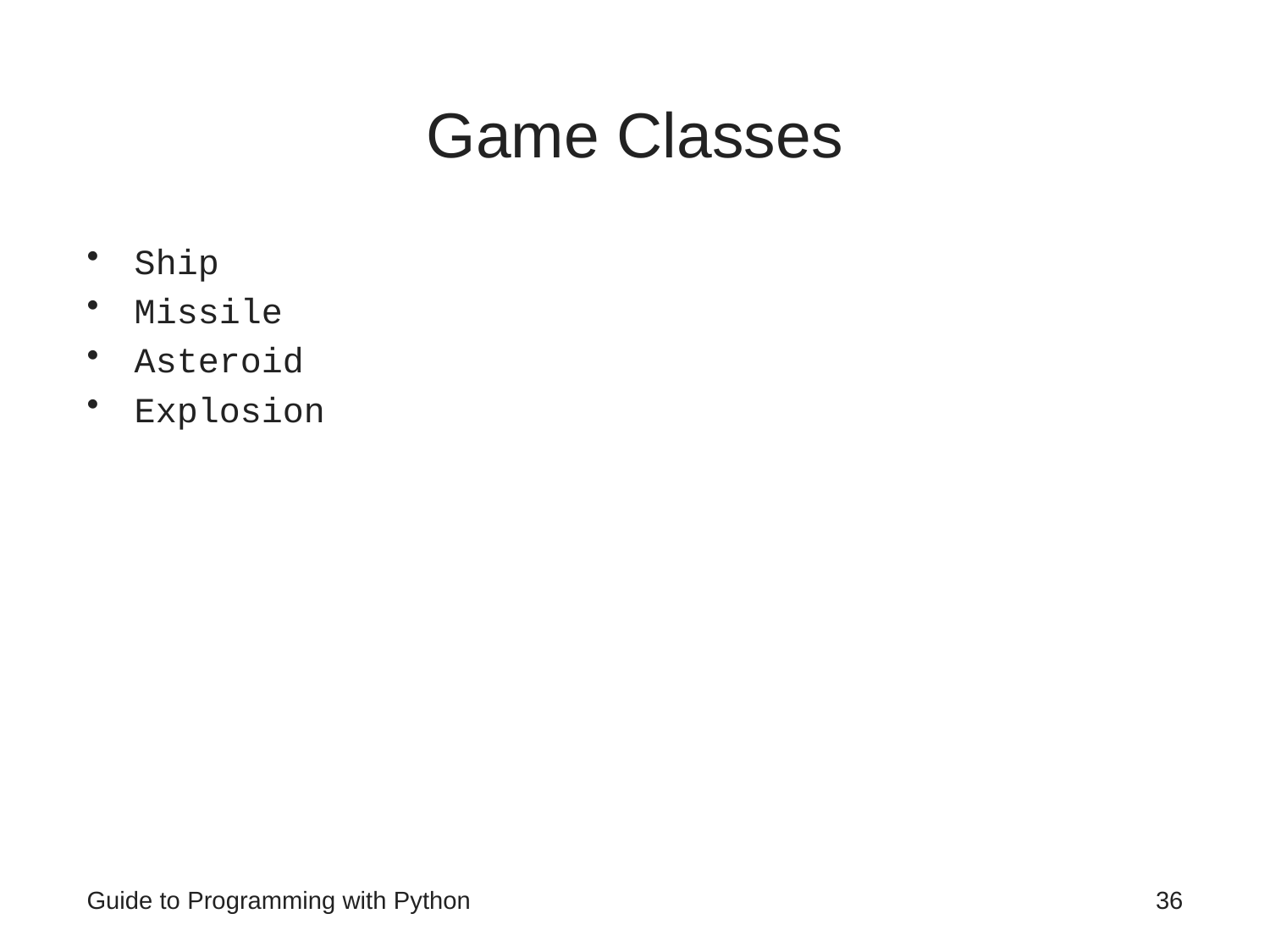

# Game Classes
Ship
Missile
Asteroid
Explosion
Guide to Programming with Python
36